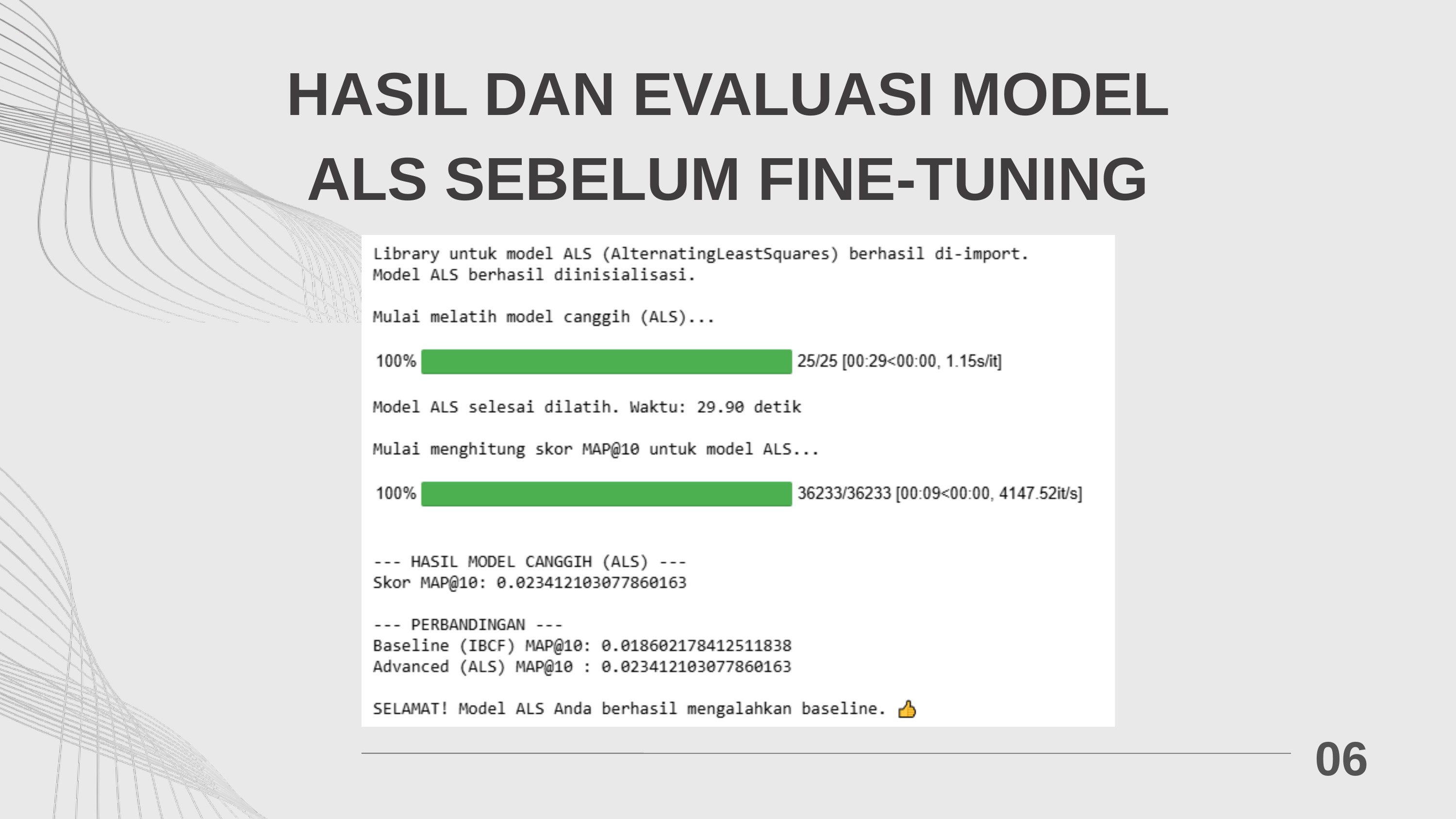

HASIL DAN EVALUASI MODEL ALS SEBELUM FINE-TUNING

06